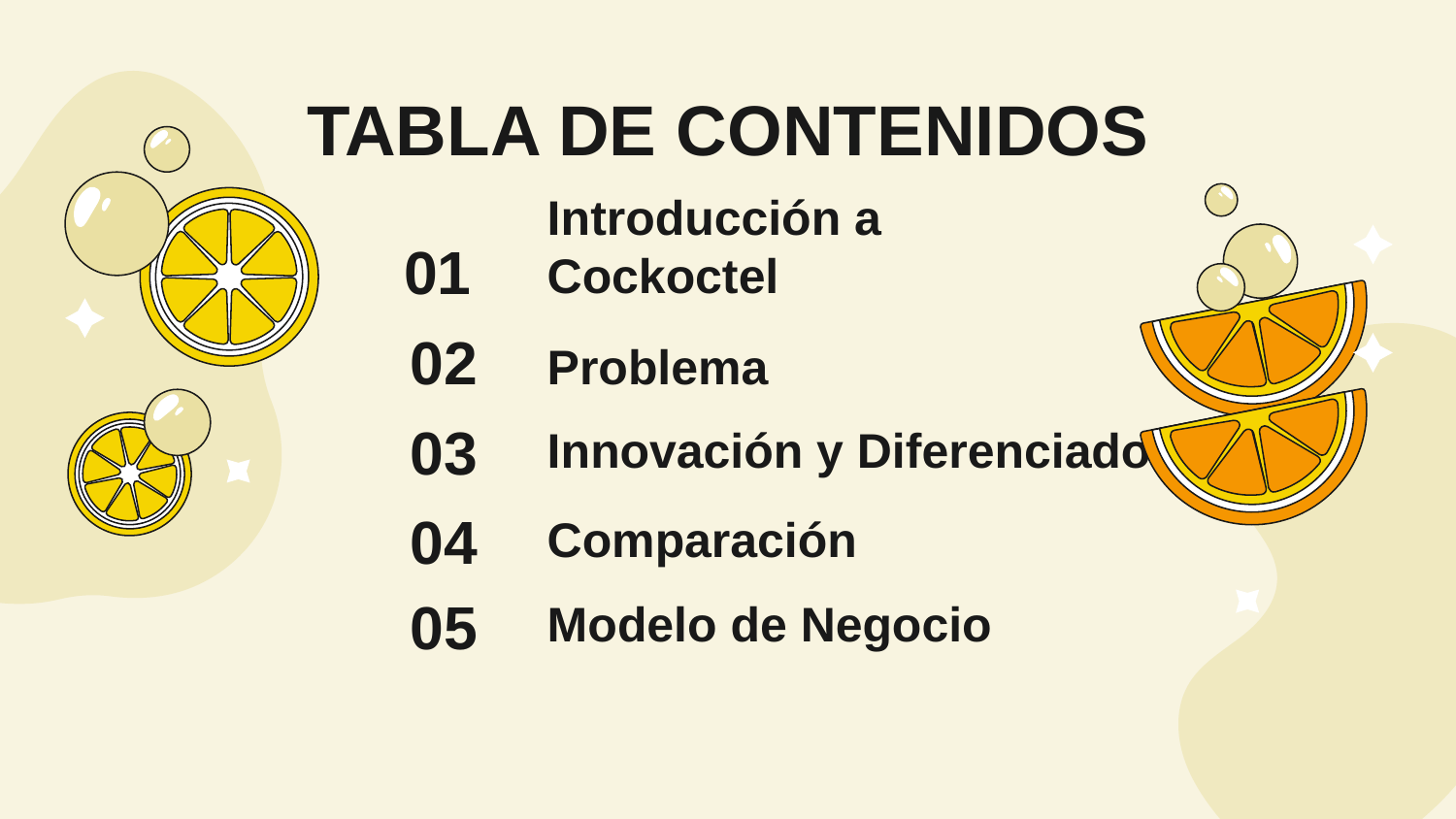

# TABLA DE CONTENIDOS

01
Introducción a Cockoctel

02
Problema

03
Innovación y Diferenciador
04
Comparación
05
Modelo de Negocio